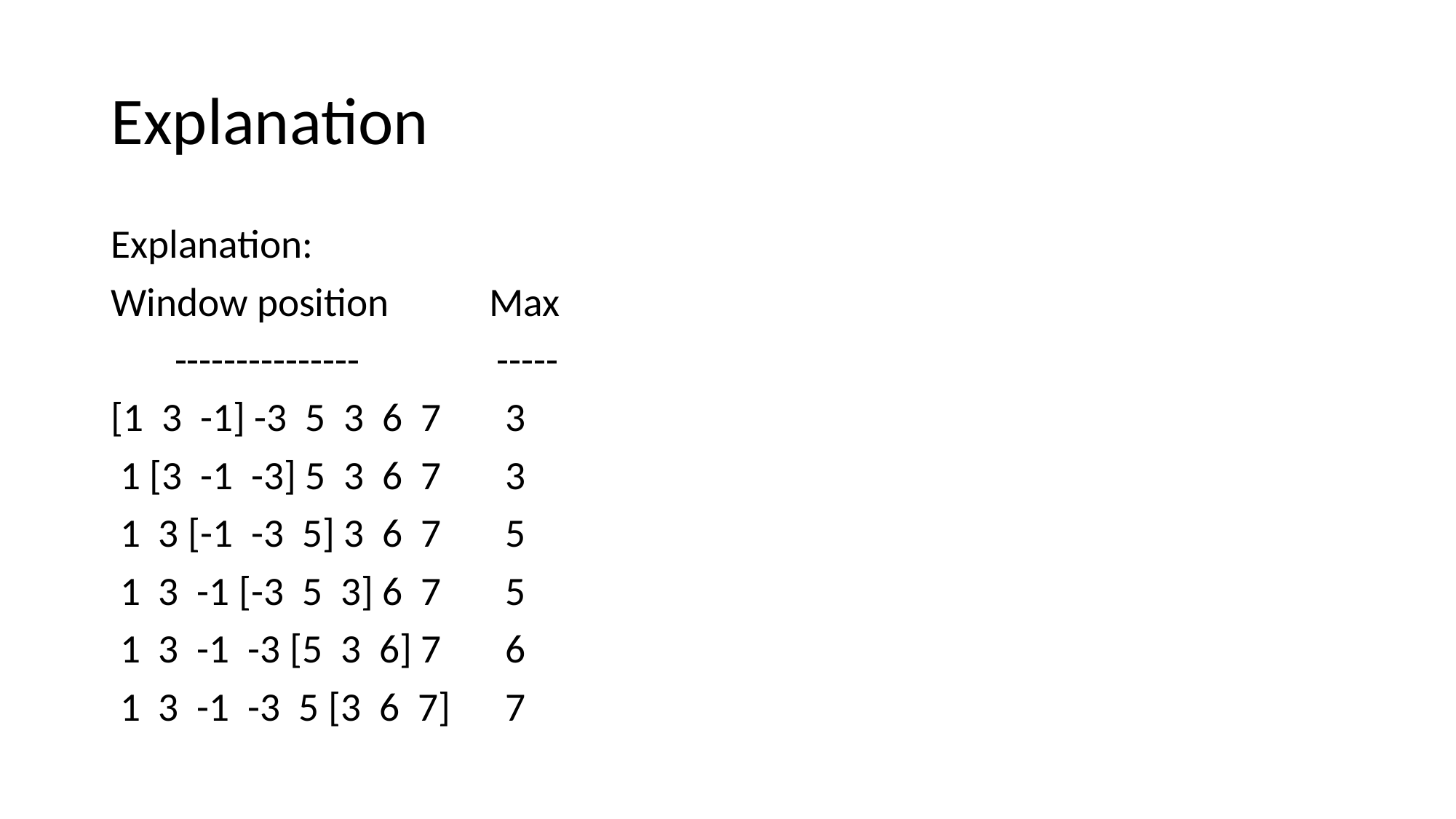

# Explanation
Explanation:
Window position           Max
       ---------------               -----
[1  3  -1] -3  5  3  6  7       3
 1 [3  -1  -3] 5  3  6  7       3
 1  3 [-1  -3  5] 3  6  7       5
 1  3  -1 [-3  5  3] 6  7       5
 1  3  -1  -3 [5  3  6] 7       6
 1  3  -1  -3  5 [3  6  7]      7